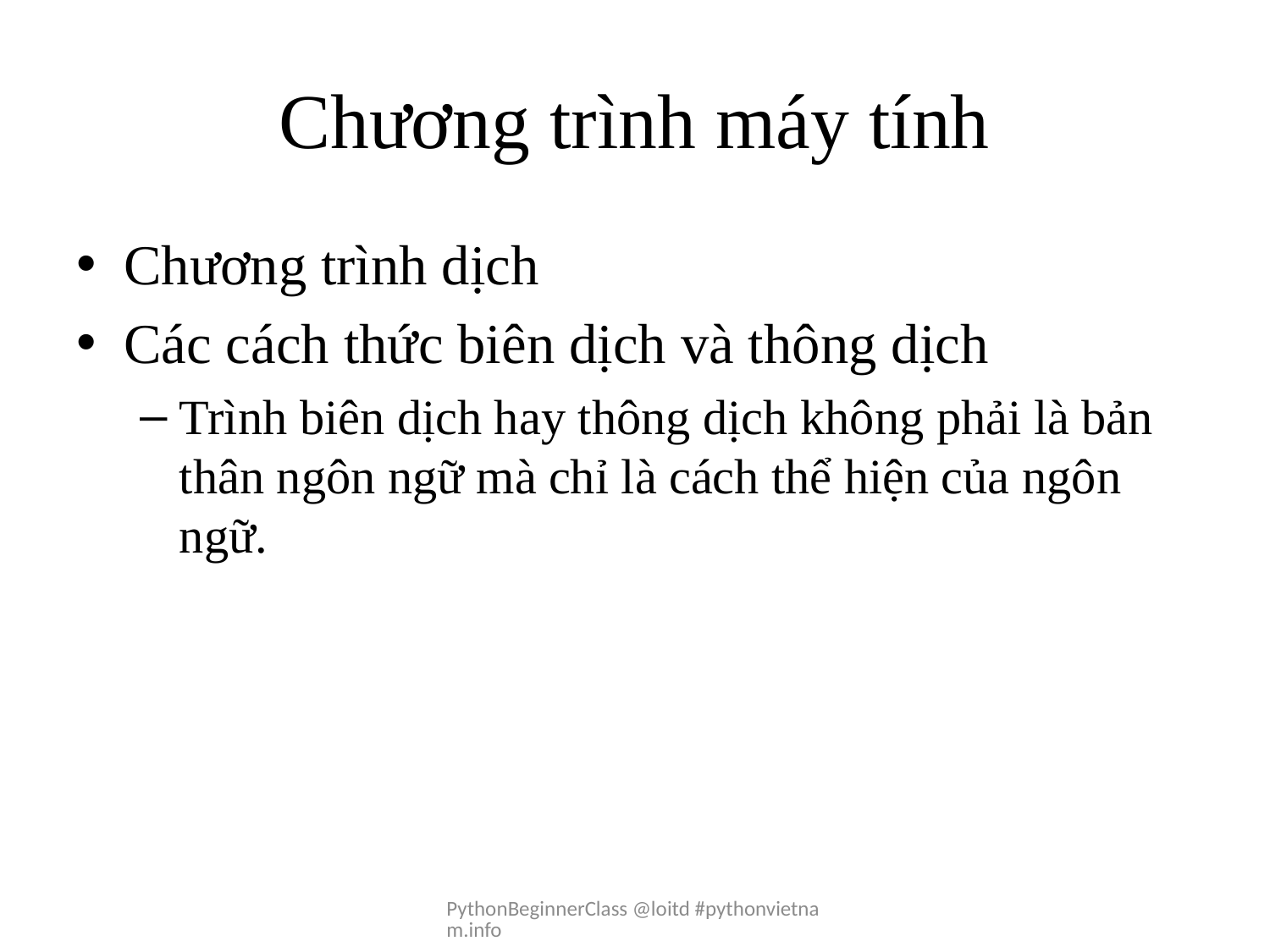

# Chương trình máy tính
Chương trình dịch
Các cách thức biên dịch và thông dịch
Trình biên dịch hay thông dịch không phải là bản thân ngôn ngữ mà chỉ là cách thể hiện của ngôn ngữ.

PythonBeginnerClass @loitd #pythonvietnam.info